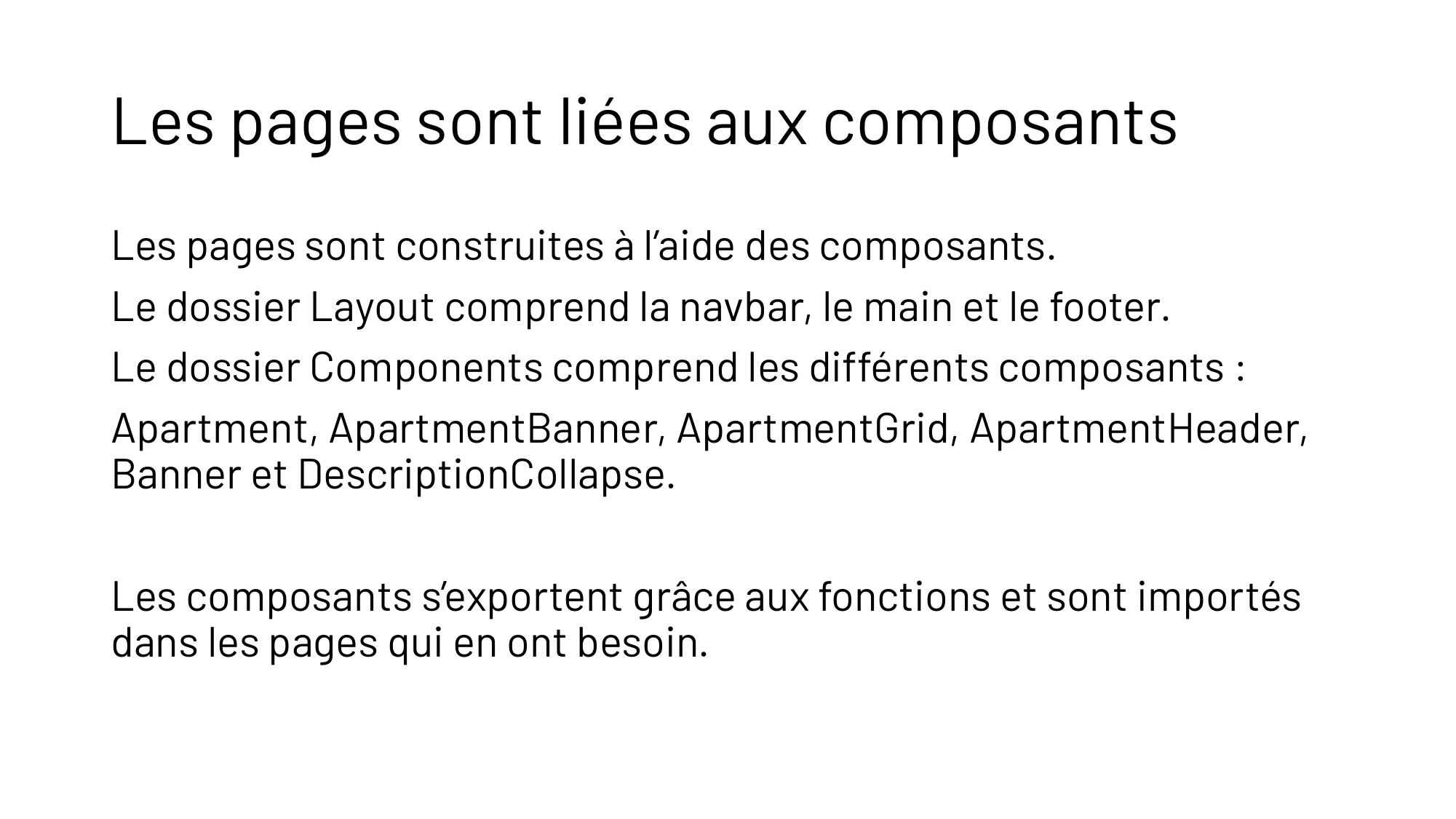

# Les pages sont liées aux composants
Les pages sont construites à l’aide des composants.
Le dossier Layout comprend la navbar, le main et le footer.
Le dossier Components comprend les différents composants :
Apartment, ApartmentBanner, ApartmentGrid, ApartmentHeader, Banner et DescriptionCollapse.

Les composants s’exportent grâce aux fonctions et sont importés dans les pages qui en ont besoin.